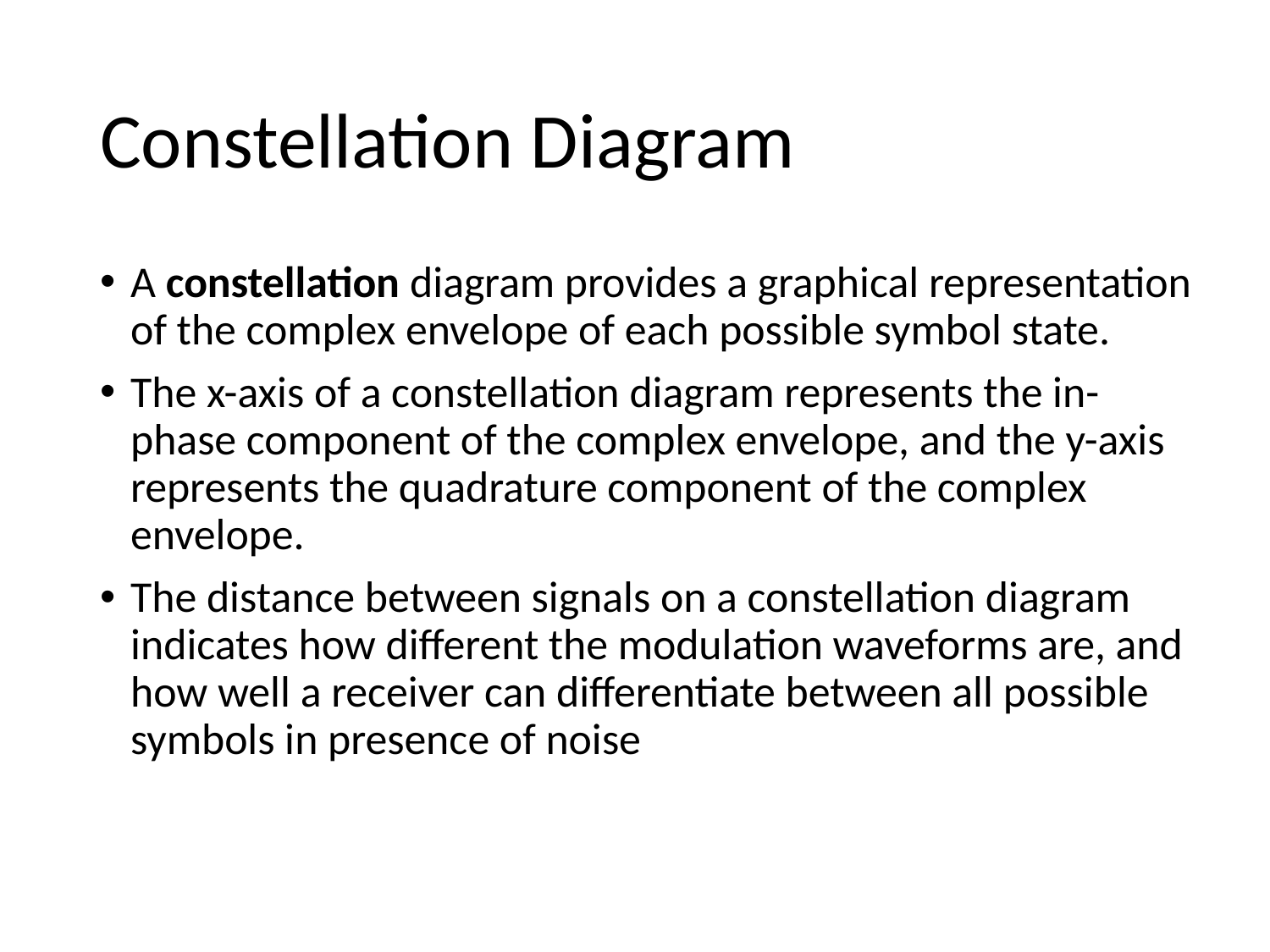

# Constellation Diagram
A constellation diagram provides a graphical representation of the complex envelope of each possible symbol state.
The x-axis of a constellation diagram represents the in-phase component of the complex envelope, and the y-axis represents the quadrature component of the complex envelope.
The distance between signals on a constellation diagram indicates how different the modulation waveforms are, and how well a receiver can differentiate between all possible symbols in presence of noise